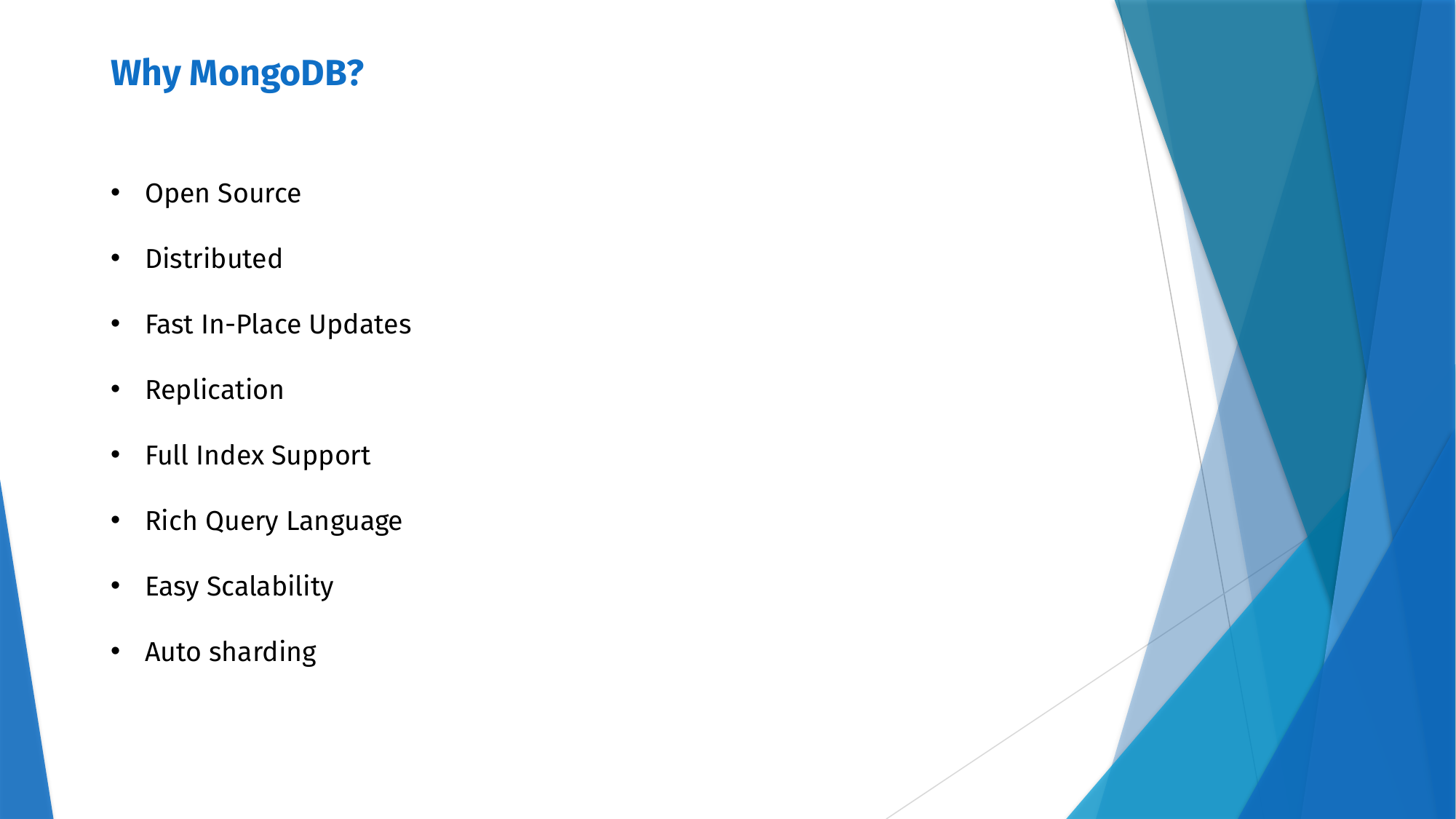

# Why MongoDB?

Open Source

Distributed

Fast In-Place Updates

Replication

Full Index Support

Rich Query Language

Easy Scalability

Auto sharding